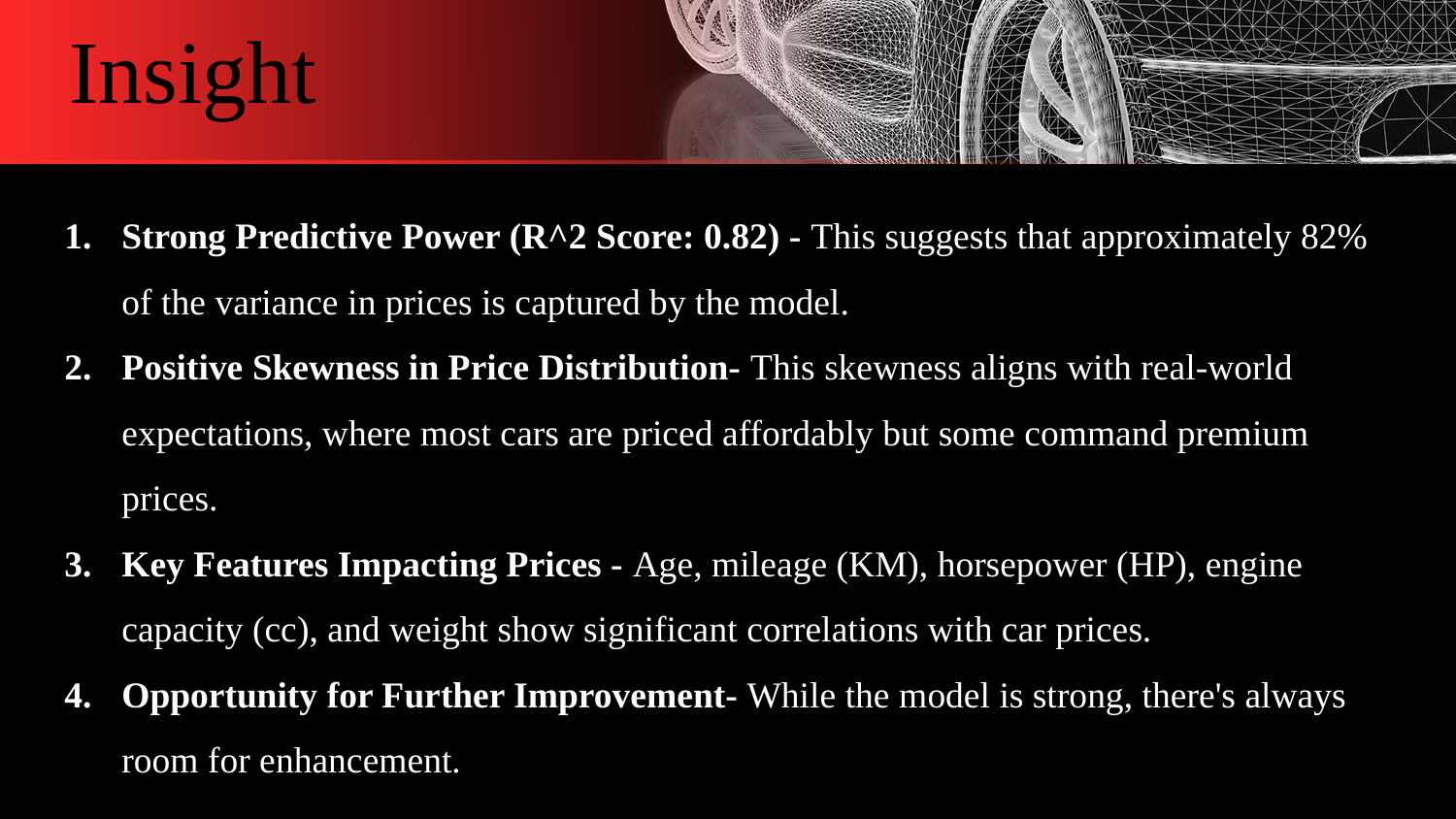

# Insight
Strong Predictive Power (R^2 Score: 0.82) - This suggests that approximately 82% of the variance in prices is captured by the model.
Positive Skewness in Price Distribution- This skewness aligns with real-world expectations, where most cars are priced affordably but some command premium prices.
Key Features Impacting Prices - Age, mileage (KM), horsepower (HP), engine capacity (cc), and weight show significant correlations with car prices.
Opportunity for Further Improvement- While the model is strong, there's always room for enhancement.